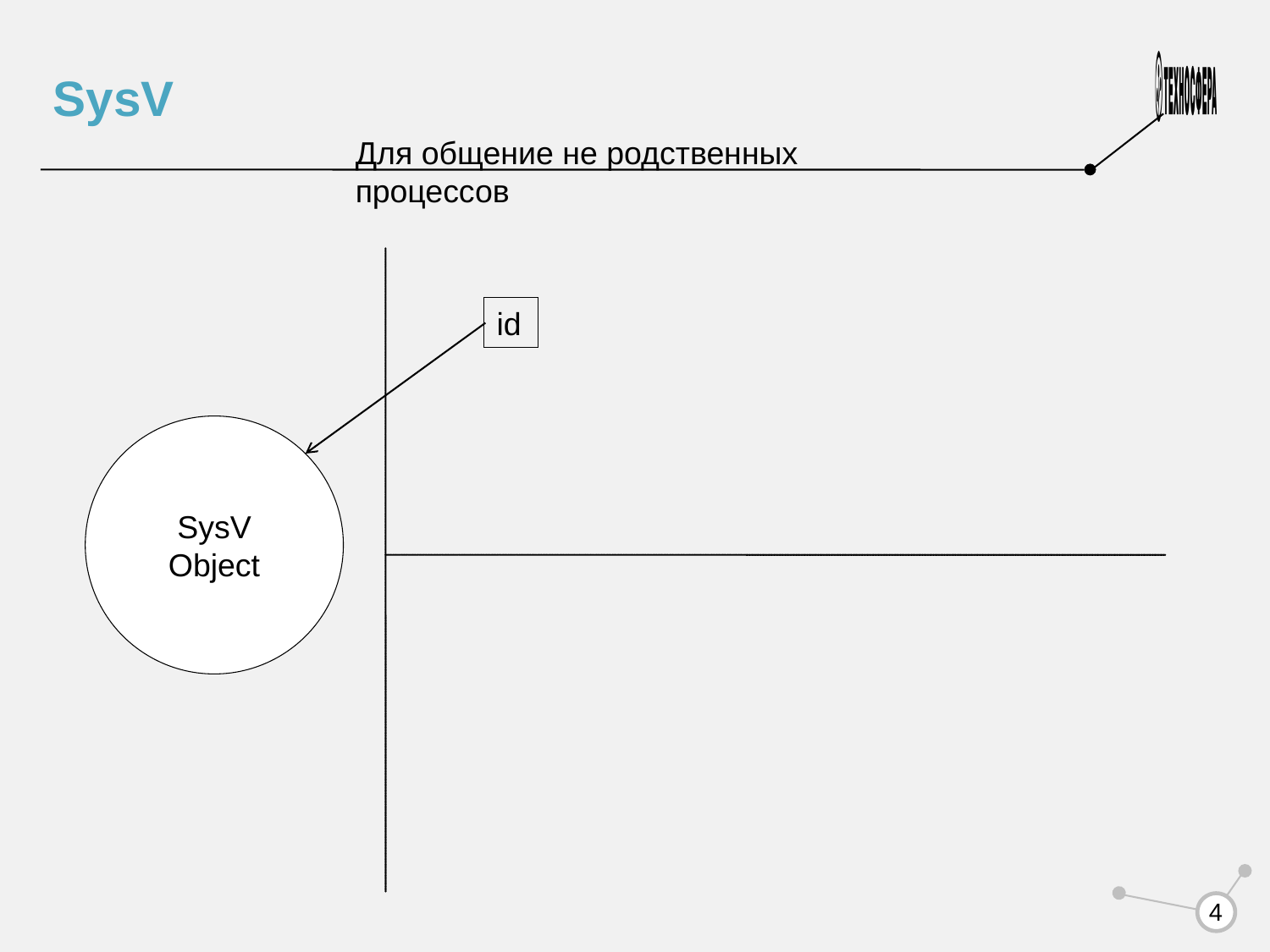

SysV
Для общение не родственных процессов

id

SysV Object

4